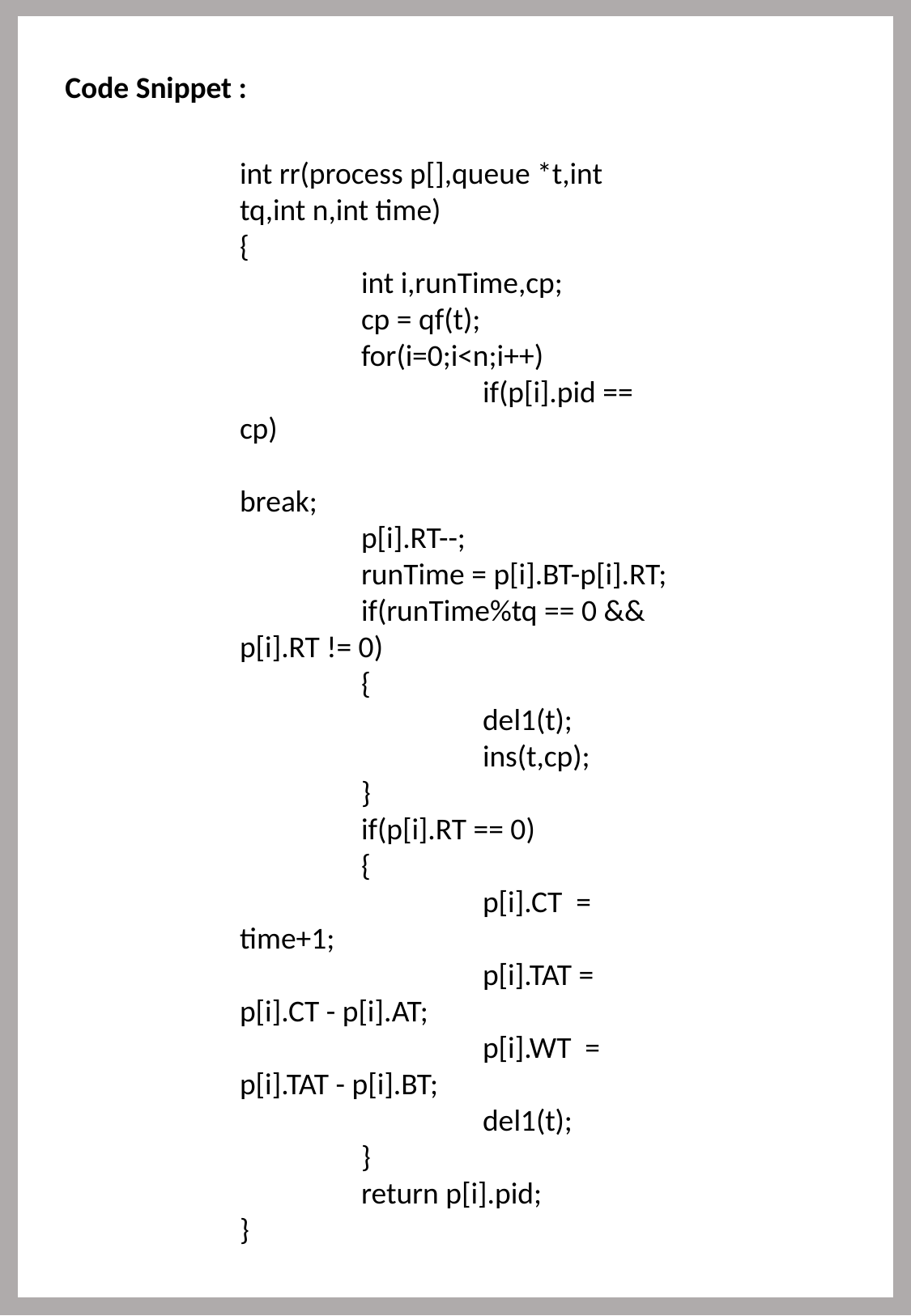

Code Snippet :

int rr(process p[],queue *t,int tq,int n,int time)
{
	int i,runTime,cp;
	cp = qf(t);
	for(i=0;i<n;i++)
		if(p[i].pid == cp)
			break;
	p[i].RT--;
	runTime = p[i].BT-p[i].RT;
	if(runTime%tq == 0 && p[i].RT != 0)
	{
		del1(t);
		ins(t,cp);
	}
	if(p[i].RT == 0)
	{
		p[i].CT  = time+1;
		p[i].TAT = p[i].CT - p[i].AT;
		p[i].WT  = p[i].TAT - p[i].BT;
		del1(t);
	}
	return p[i].pid;
}